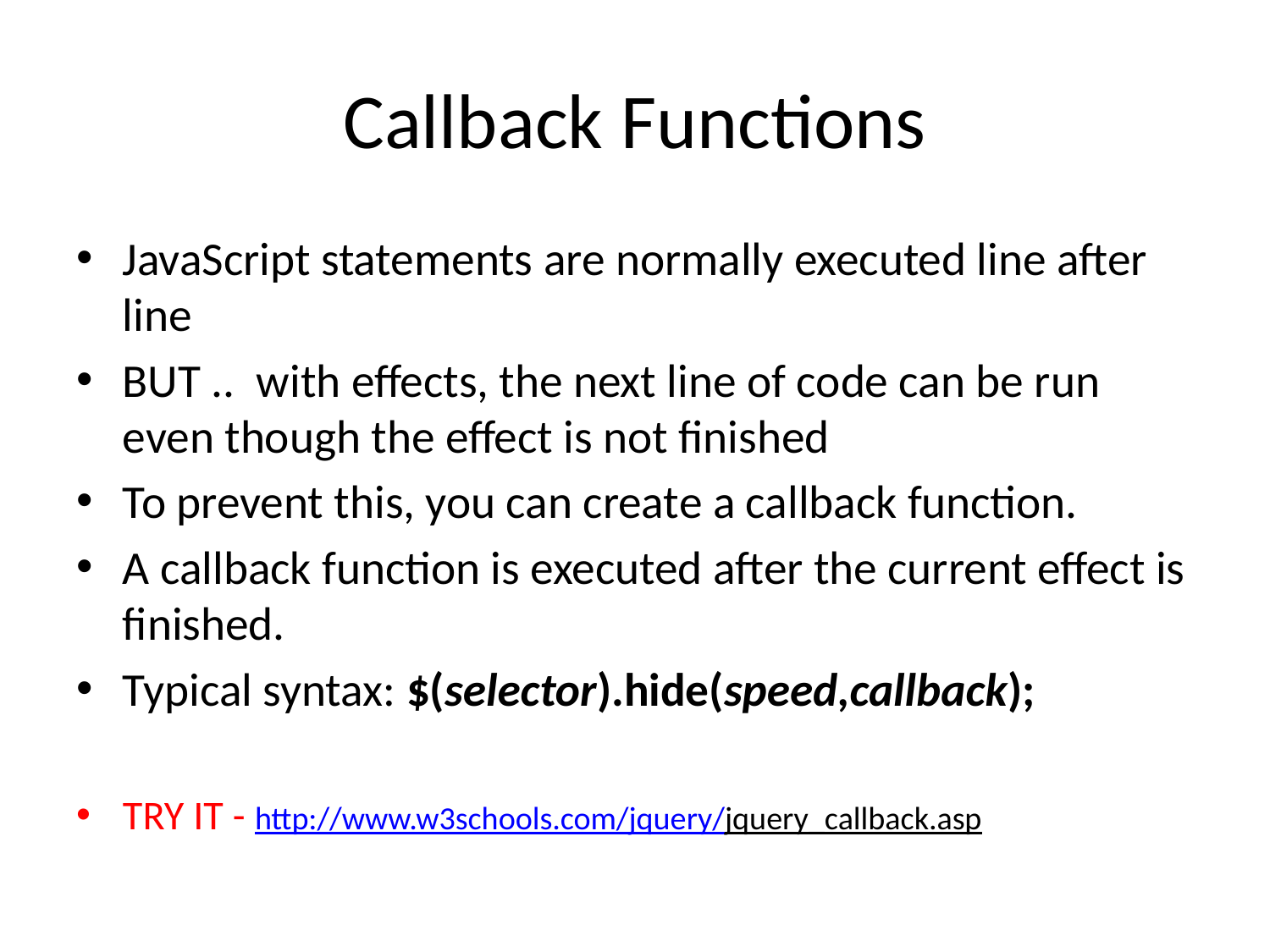

# Callback Functions
JavaScript statements are normally executed line after line
BUT ..  with effects, the next line of code can be run even though the effect is not finished
To prevent this, you can create a callback function.
A callback function is executed after the current effect is finished.
Typical syntax: $(selector).hide(speed,callback);

TRY IT - http://www.w3schools.com/jquery/jquery_callback.asp